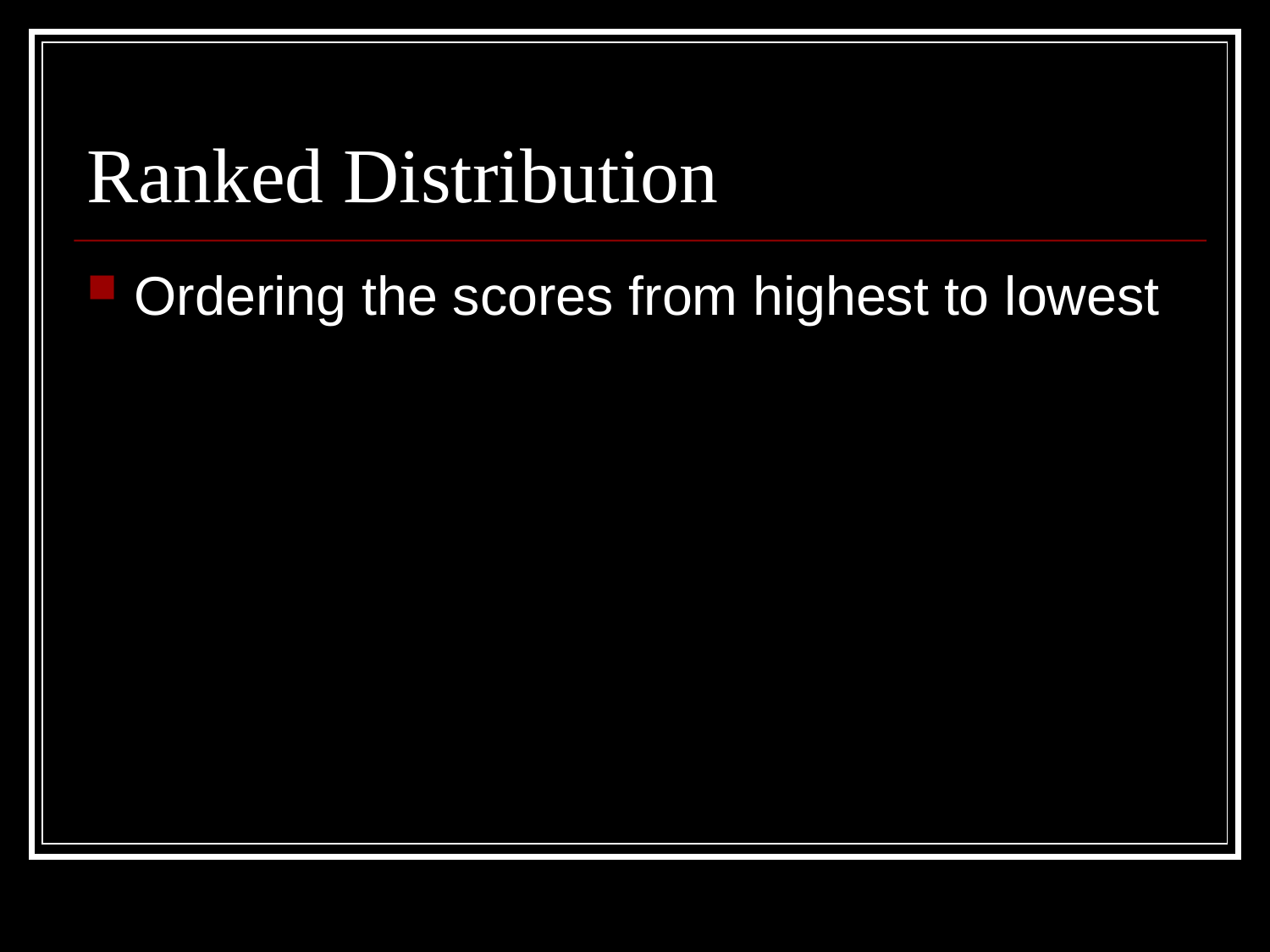

# Ranked Distribution
Ordering the scores from highest to lowest